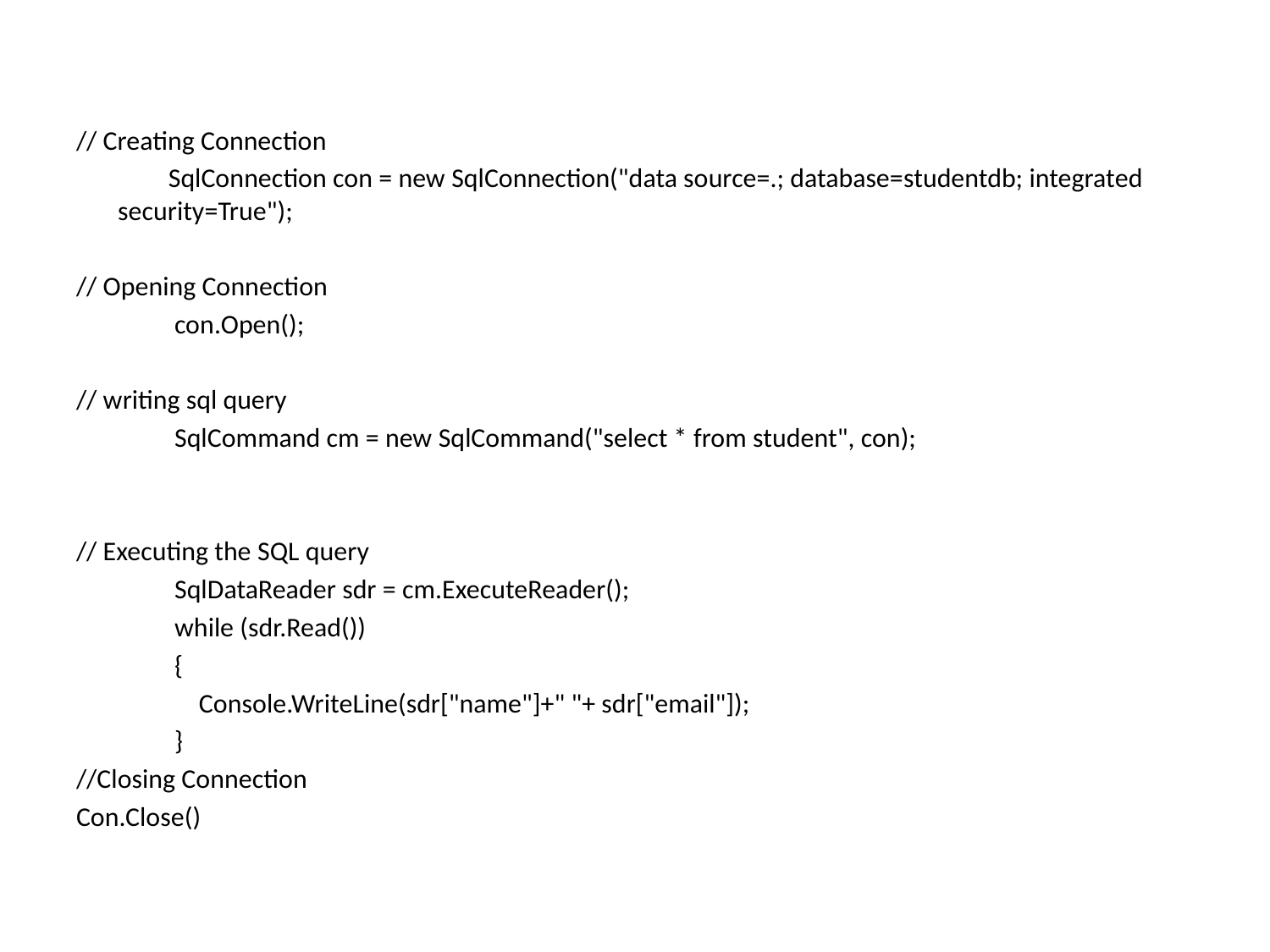

// Creating Connection
               SqlConnection con = new SqlConnection("data source=.; database=studentdb; integrated security=True");

// Opening Connection
                con.Open();

// writing sql query
                SqlCommand cm = new SqlCommand("select * from student", con);

// Executing the SQL query
                SqlDataReader sdr = cm.ExecuteReader();
                while (sdr.Read())
                {
                    Console.WriteLine(sdr["name"]+" "+ sdr["email"]);
                }
//Closing Connection
Con.Close()